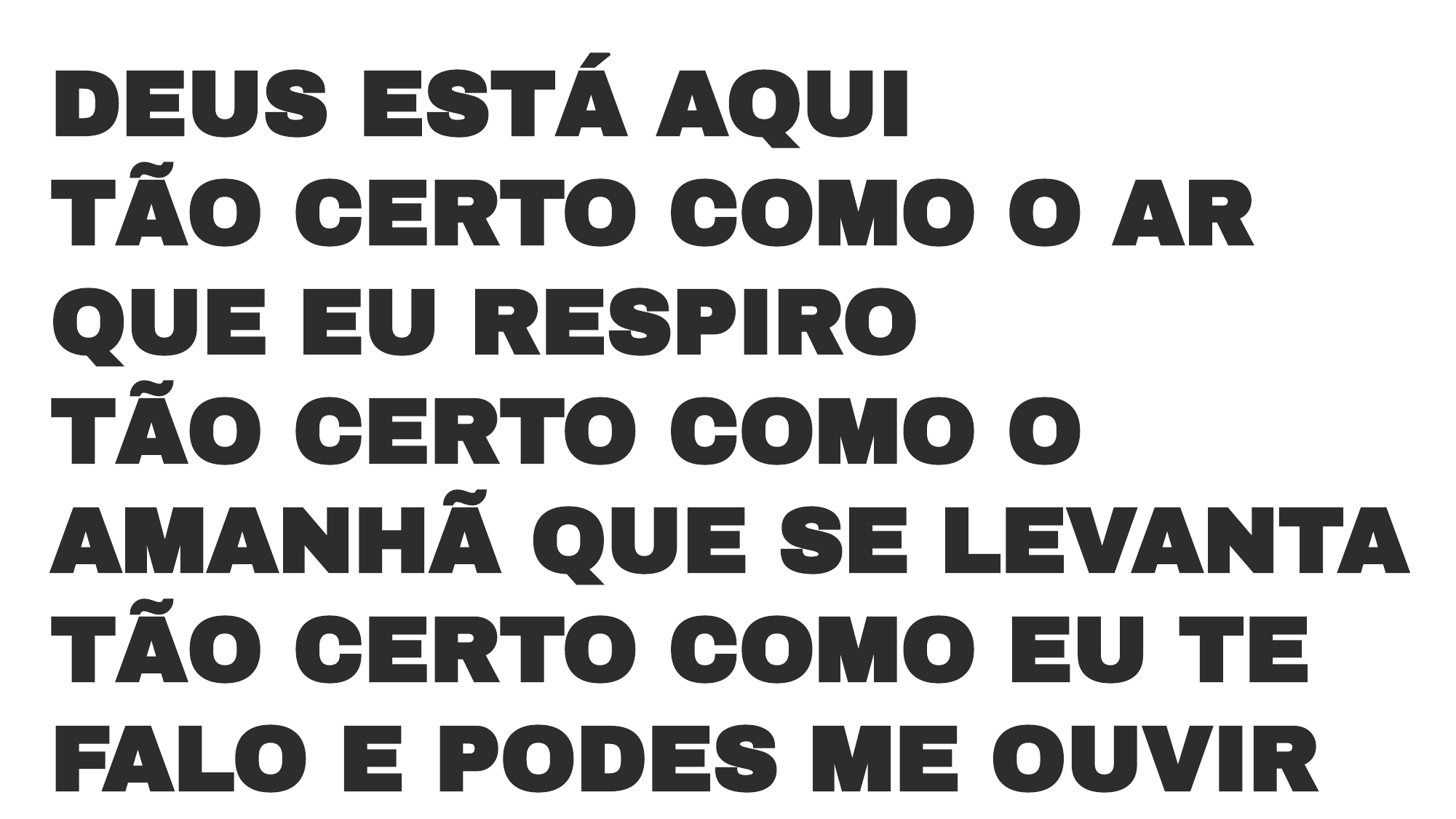

DEUS ESTÁ AQUI
TÃO CERTO COMO O AR QUE EU RESPIRO
TÃO CERTO COMO O AMANHÃ QUE SE LEVANTA
TÃO CERTO COMO EU TE FALO E PODES ME OUVIR